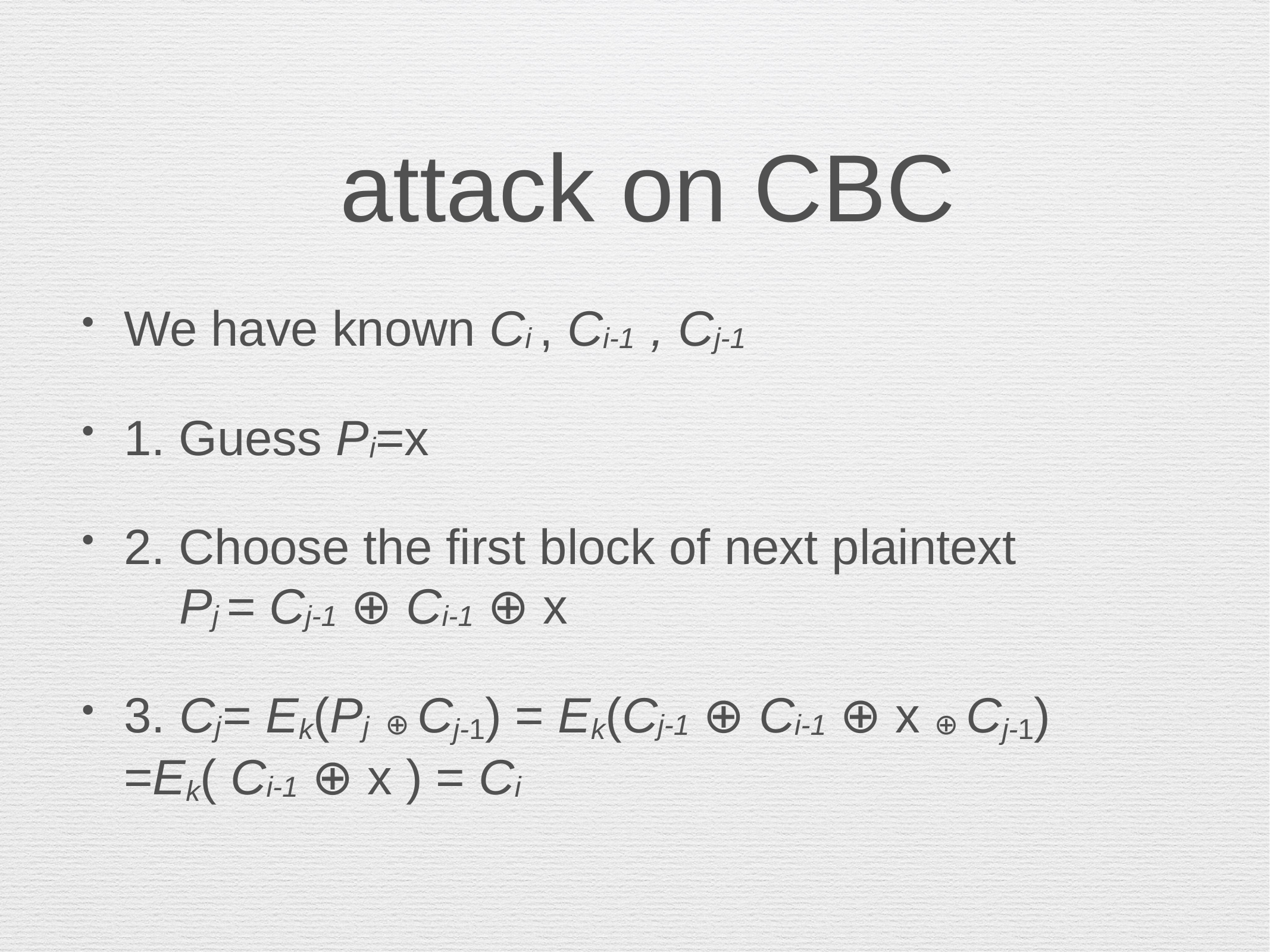

# attack on CBC
We have known Ci , Ci-1  , Cj-1
1. Guess Pi=x
2. Choose the first block of next plaintext
    Pj = Cj-1 ⊕ Ci-1 ⊕ x
3. Cj = Ek(Pj  ⊕ Cj-1) = Ek(Cj-1 ⊕ Ci-1 ⊕ x ⊕ Cj-1)
=Ek( Ci-1 ⊕ x ) = Ci